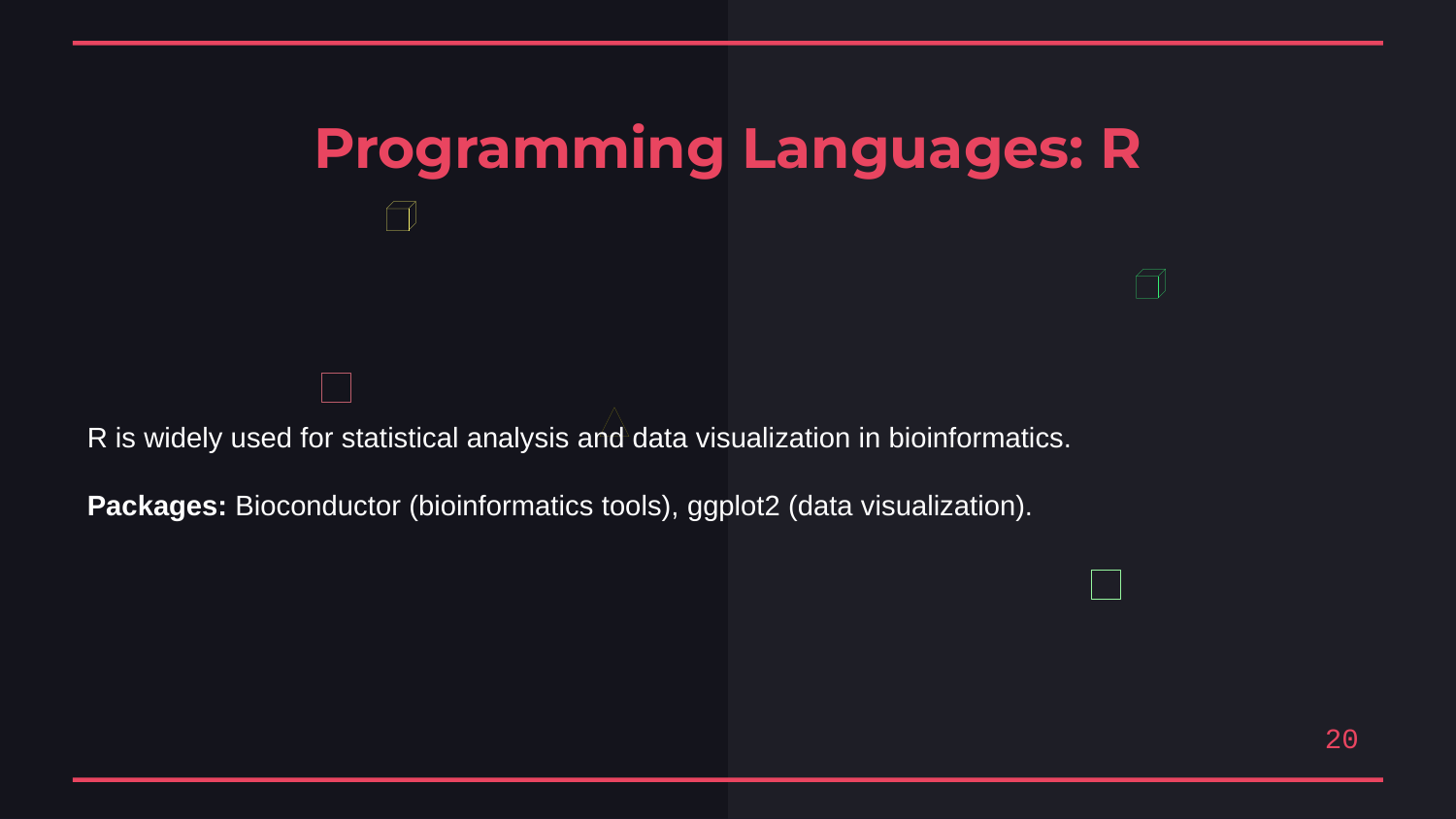

Programming Languages: R

R is widely used for statistical analysis and data visualization in bioinformatics.

Packages: Bioconductor (bioinformatics tools), ggplot2 (data visualization).

20